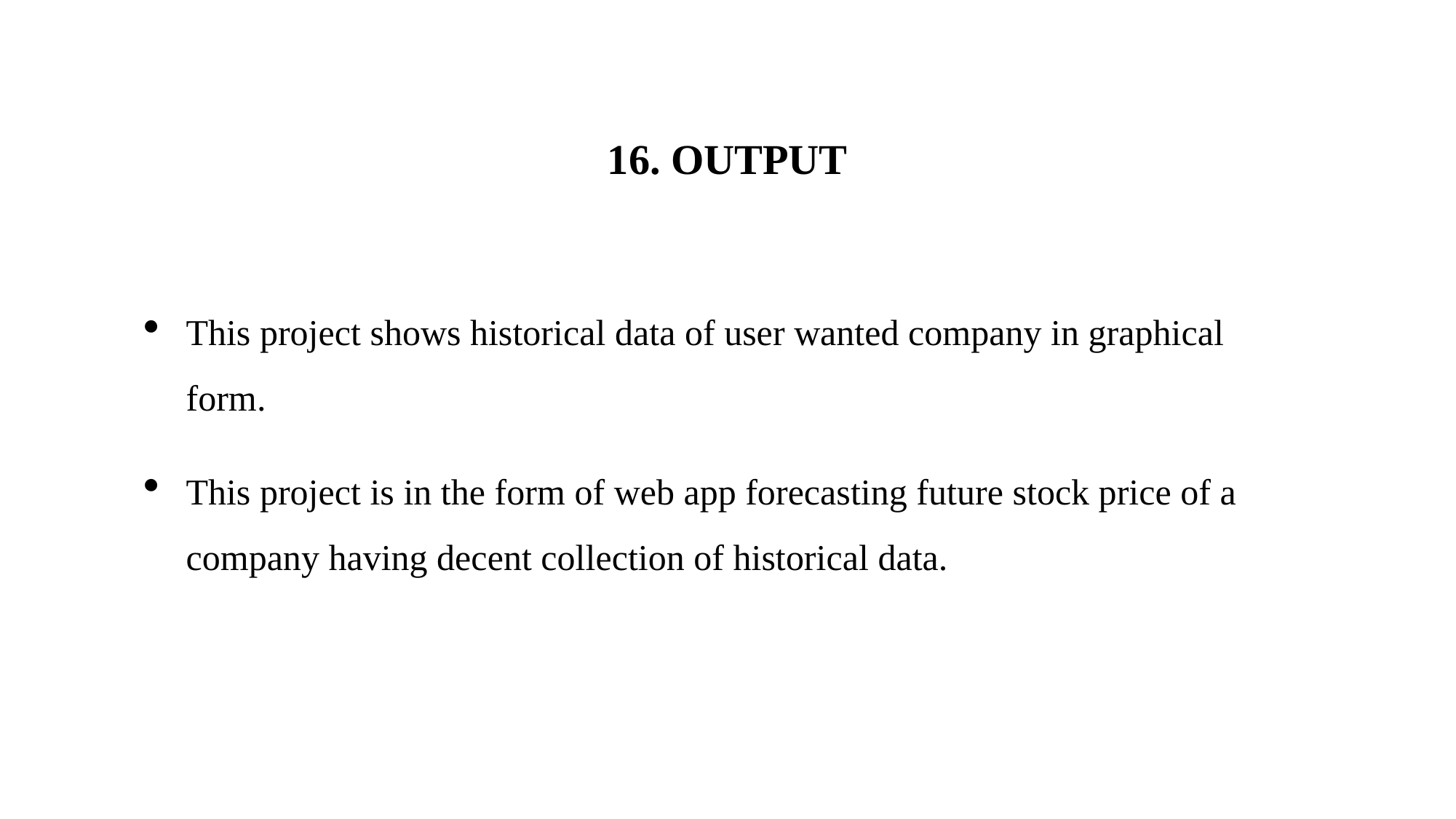

# 16. OUTPUT
This project shows historical data of user wanted company in graphical form.
This project is in the form of web app forecasting future stock price of a company having decent collection of historical data.